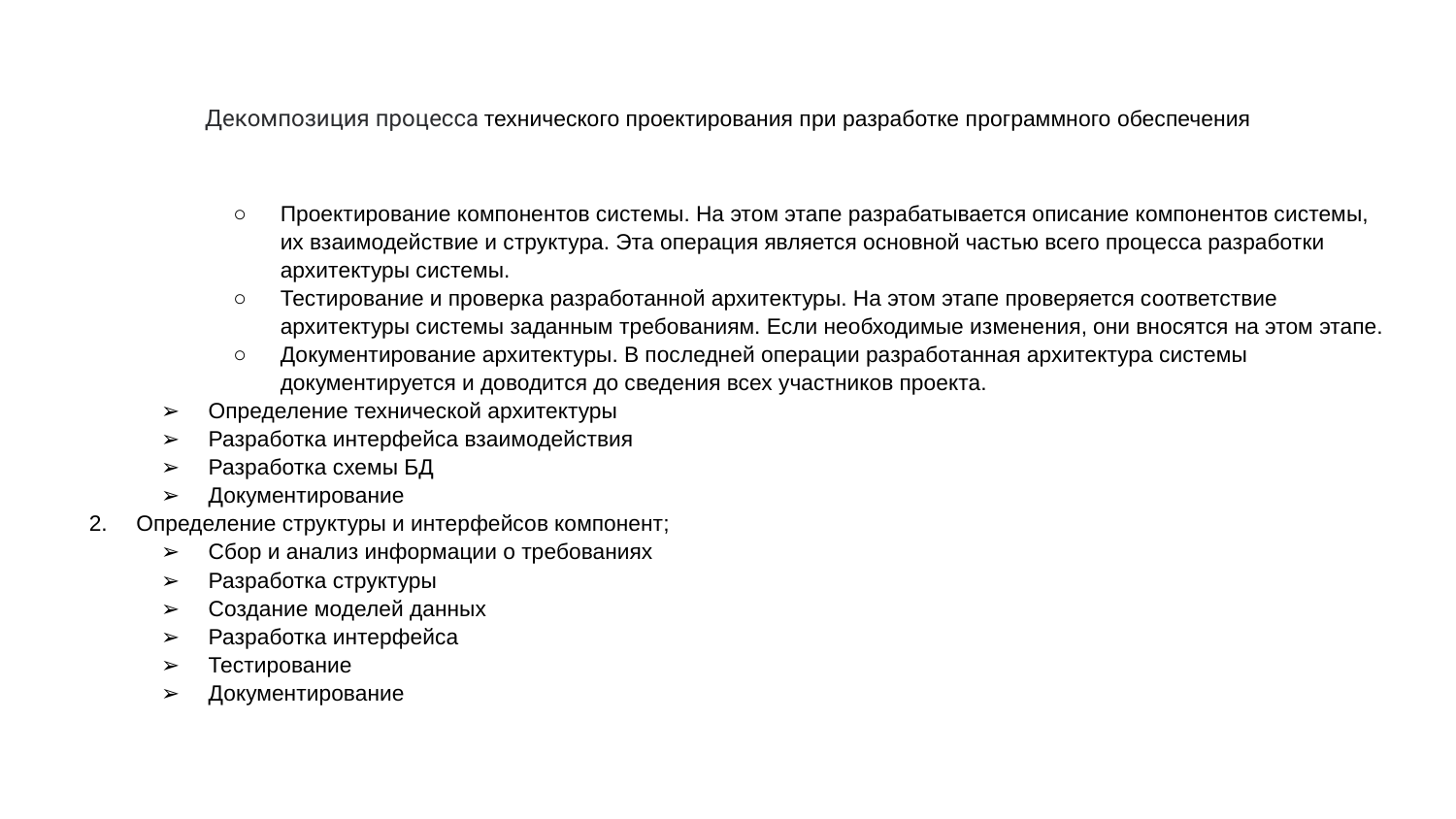

# Декомпозиция процесса технического проектирования при разработке программного обеспечения
Проектирование компонентов системы. На этом этапе разрабатывается описание компонентов системы, их взаимодействие и структура. Эта операция является основной частью всего процесса разработки архитектуры системы.
Тестирование и проверка разработанной архитектуры. На этом этапе проверяется соответствие архитектуры системы заданным требованиям. Если необходимые изменения, они вносятся на этом этапе.
Документирование архитектуры. В последней операции разработанная архитектура системы документируется и доводится до сведения всех участников проекта.
Определение технической архитектуры
Разработка интерфейса взаимодействия
Разработка схемы БД
Документирование
Определение структуры и интерфейсов компонент;
Сбор и анализ информации о требованиях
Разработка структуры
Создание моделей данных
Разработка интерфейса
Тестирование
Документирование